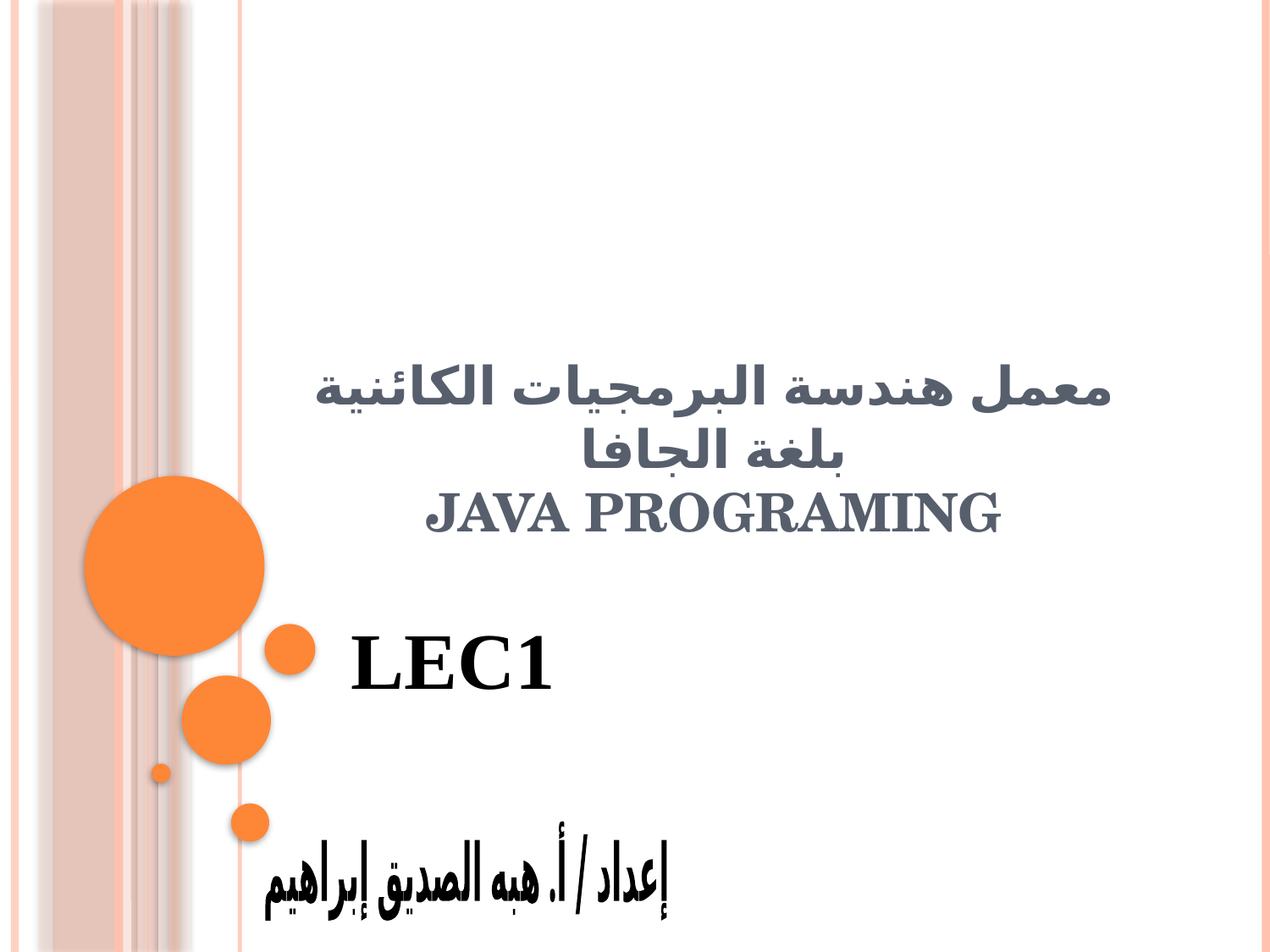

# معمل هندسة البرمجيات الكائنية بلغة الجافا java programing
LEC1
إعداد / أ. هبه الصديق إبراهيم